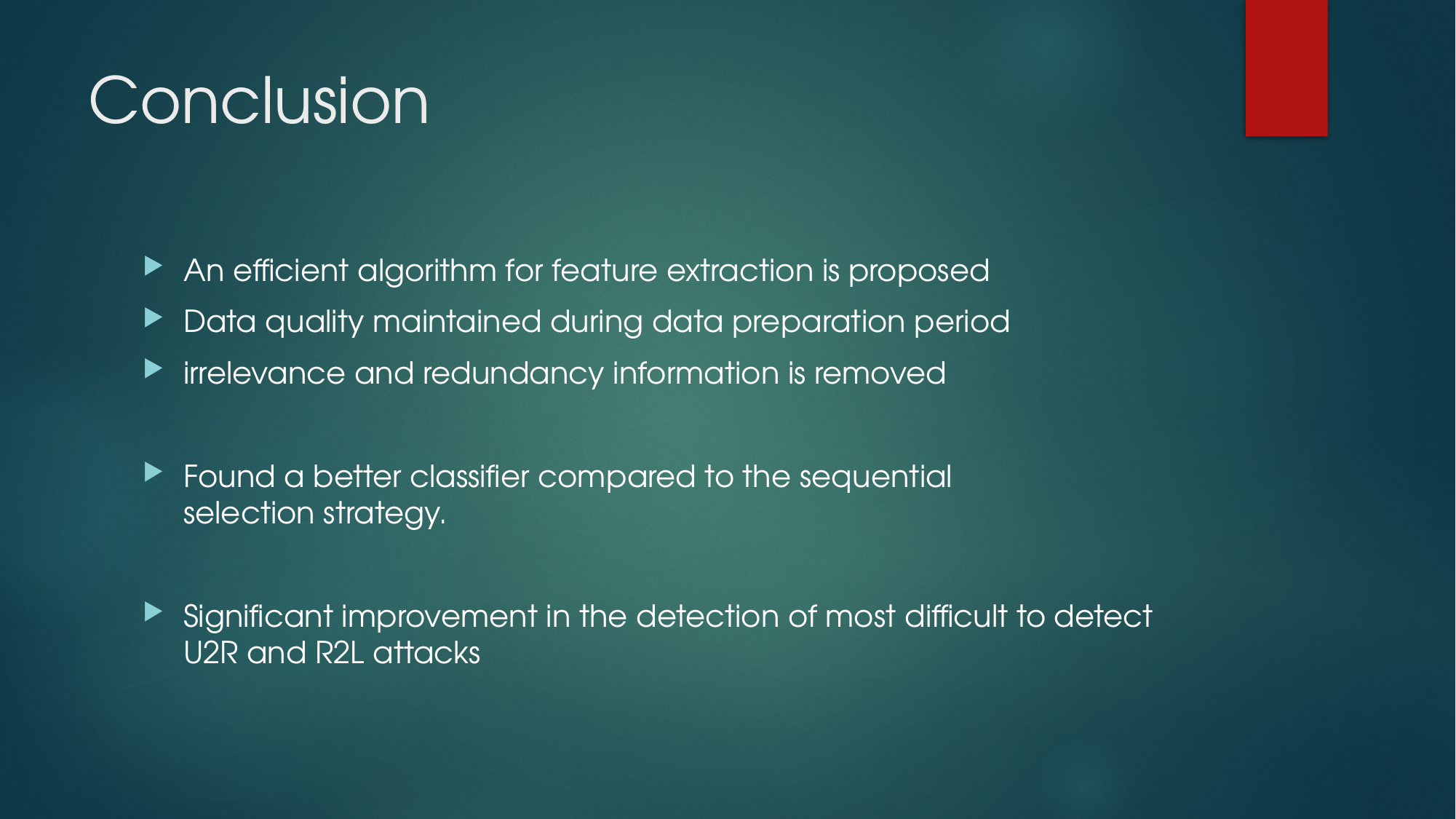

# Conclusion
An efficient algorithm for feature extraction is proposed
Data quality maintained during data preparation period
irrelevance and redundancy information is removed

Found a better classifier compared to the sequential
selection strategy.

Significant improvement in the detection of most difficult to detect U2R and R2L attacks